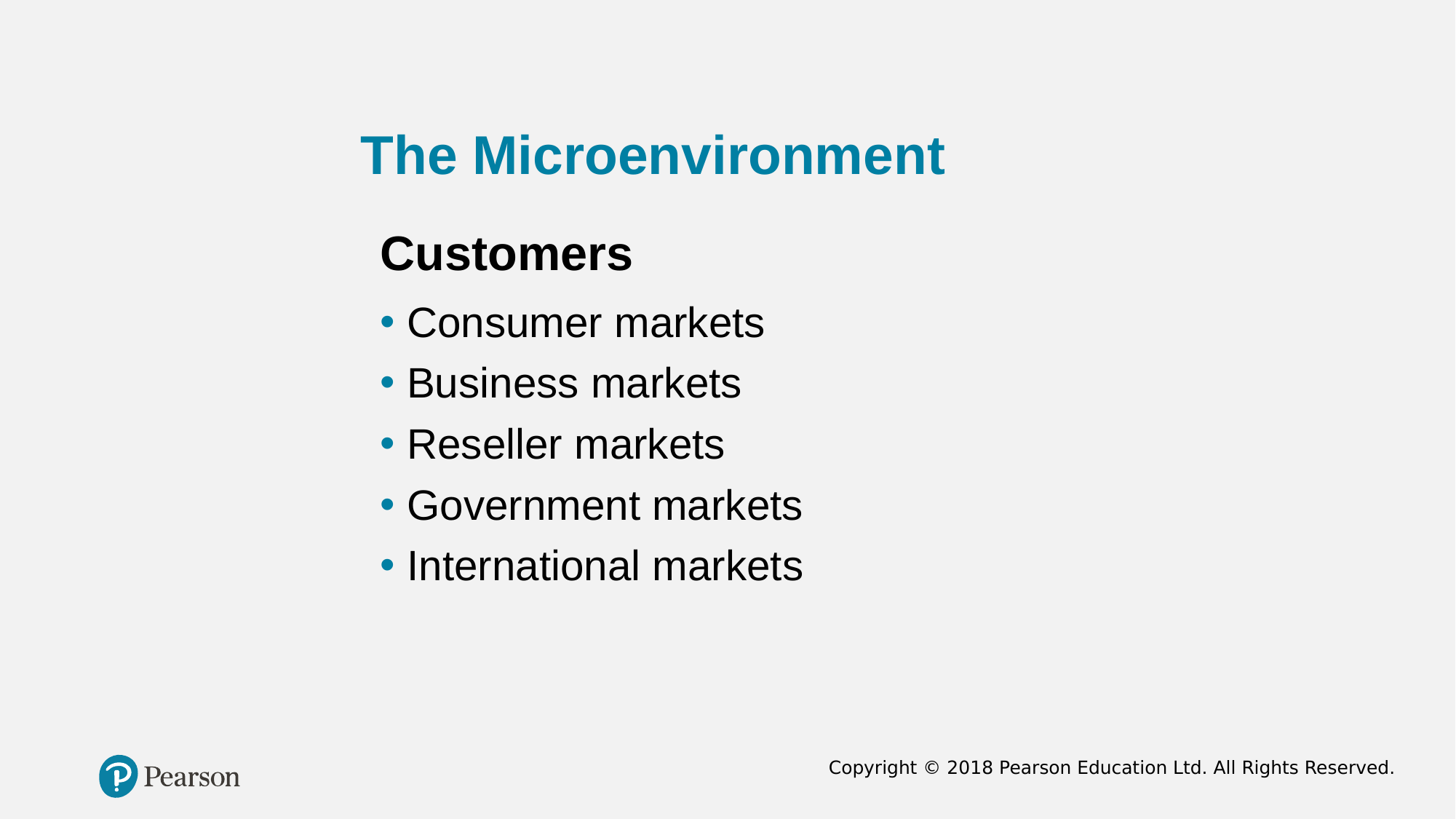

# The Microenvironment
Customers

Consumer markets
Business markets
Reseller markets
Government markets
International markets